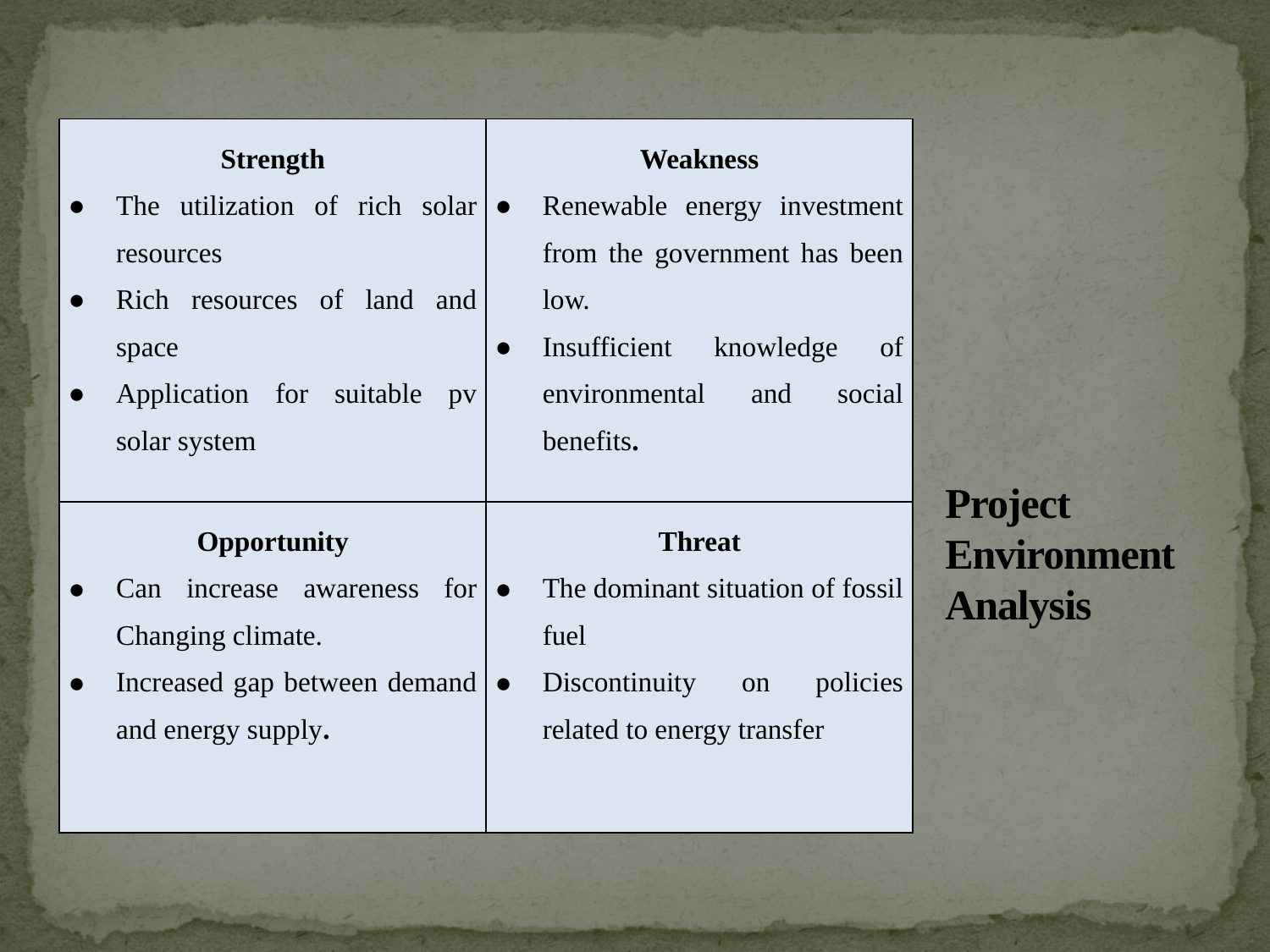

| Strength The utilization of rich solar resources Rich resources of land and space Application for suitable pv solar system | Weakness Renewable energy investment from the government has been low. Insufficient knowledge of environmental and social benefits. |
| --- | --- |
| Opportunity Can increase awareness for Changing climate. Increased gap between demand and energy supply. | Threat The dominant situation of fossil fuel Discontinuity on policies related to energy transfer |
# Project Environment Analysis